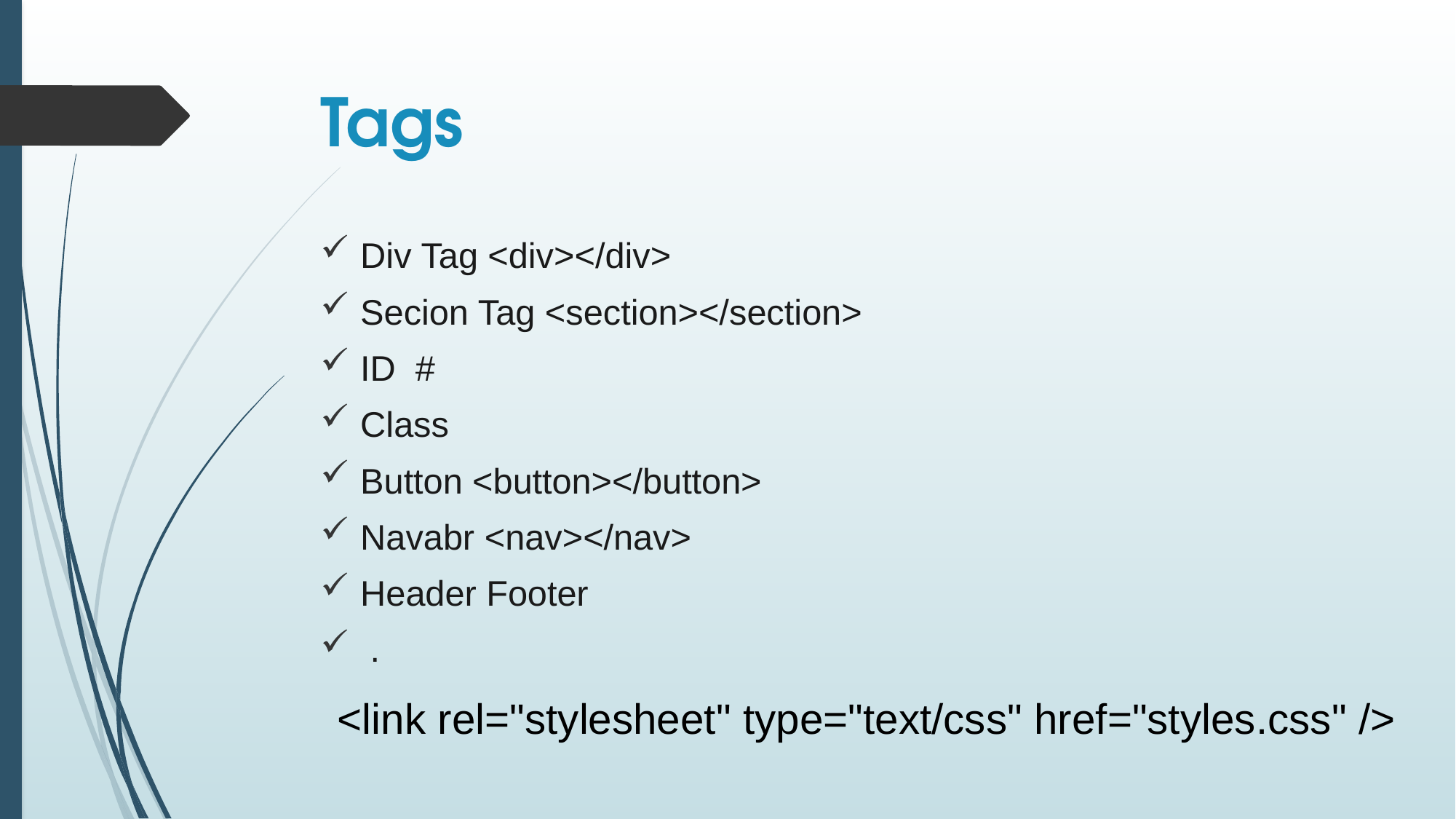

# Tags
Div Tag <div></div>
Secion Tag <section></section>
ID  #
Class
Button <button></button>
Navabr <nav></nav>
Header Footer
 .
<link rel="stylesheet" type="text/css" href="styles.css" />